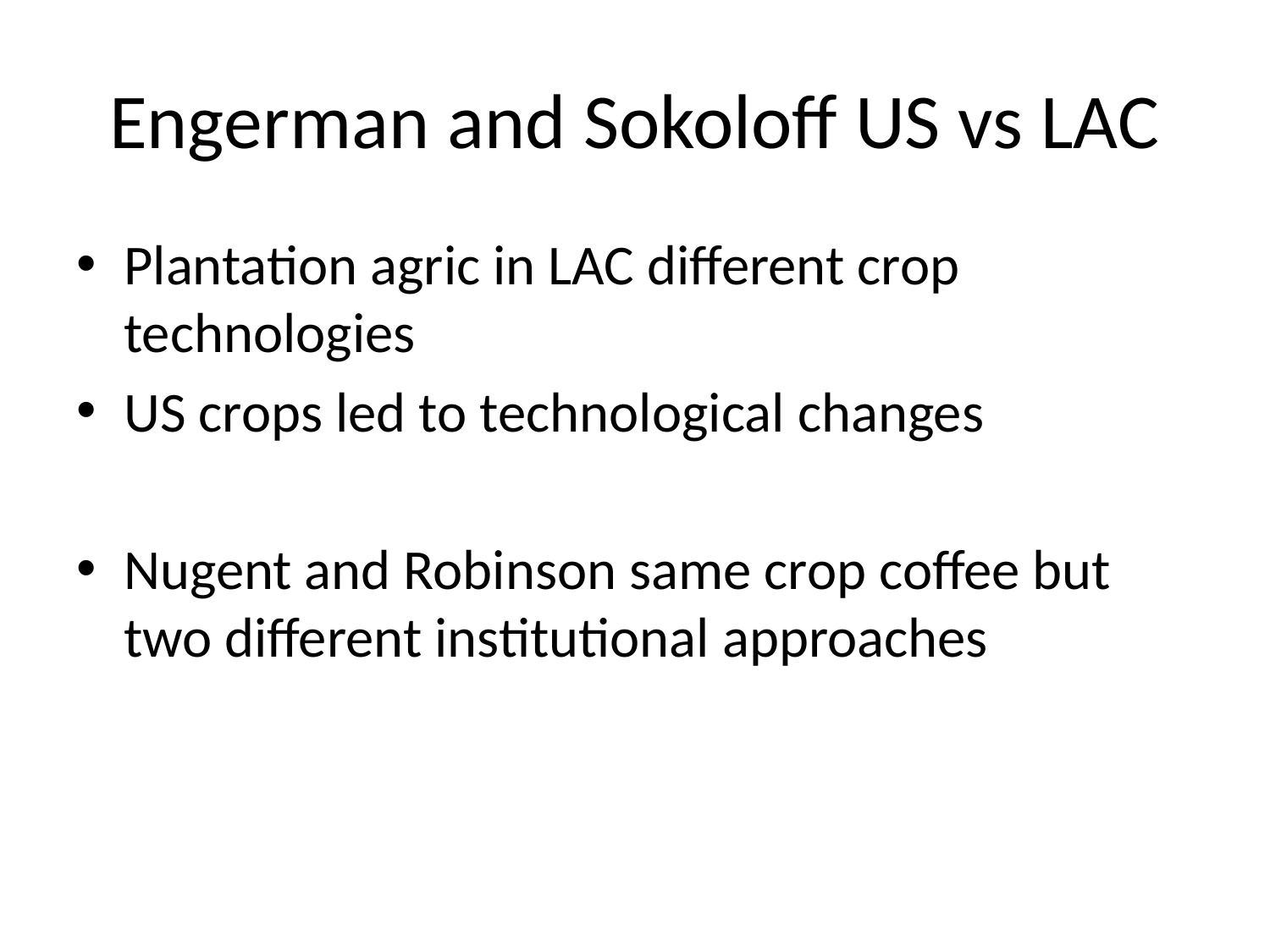

# Engerman and Sokoloff US vs LAC
Plantation agric in LAC different crop technologies
US crops led to technological changes

Nugent and Robinson same crop coffee but two different institutional approaches